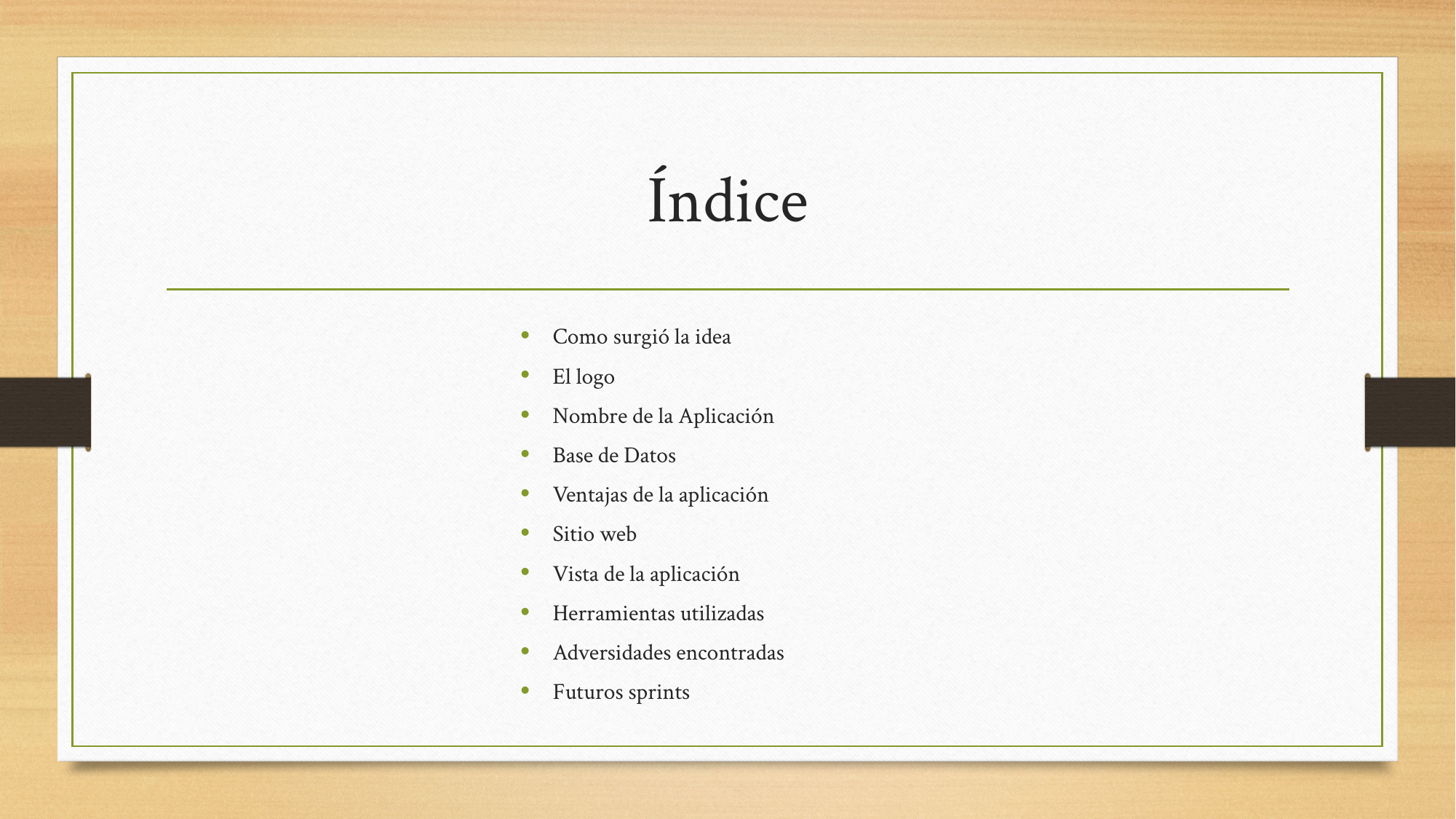

# Índice
Como surgió la idea
El logo
Nombre de la Aplicación
Base de Datos
Ventajas de la aplicación
Sitio web
Vista de la aplicación
Herramientas utilizadas
Adversidades encontradas
Futuros sprints